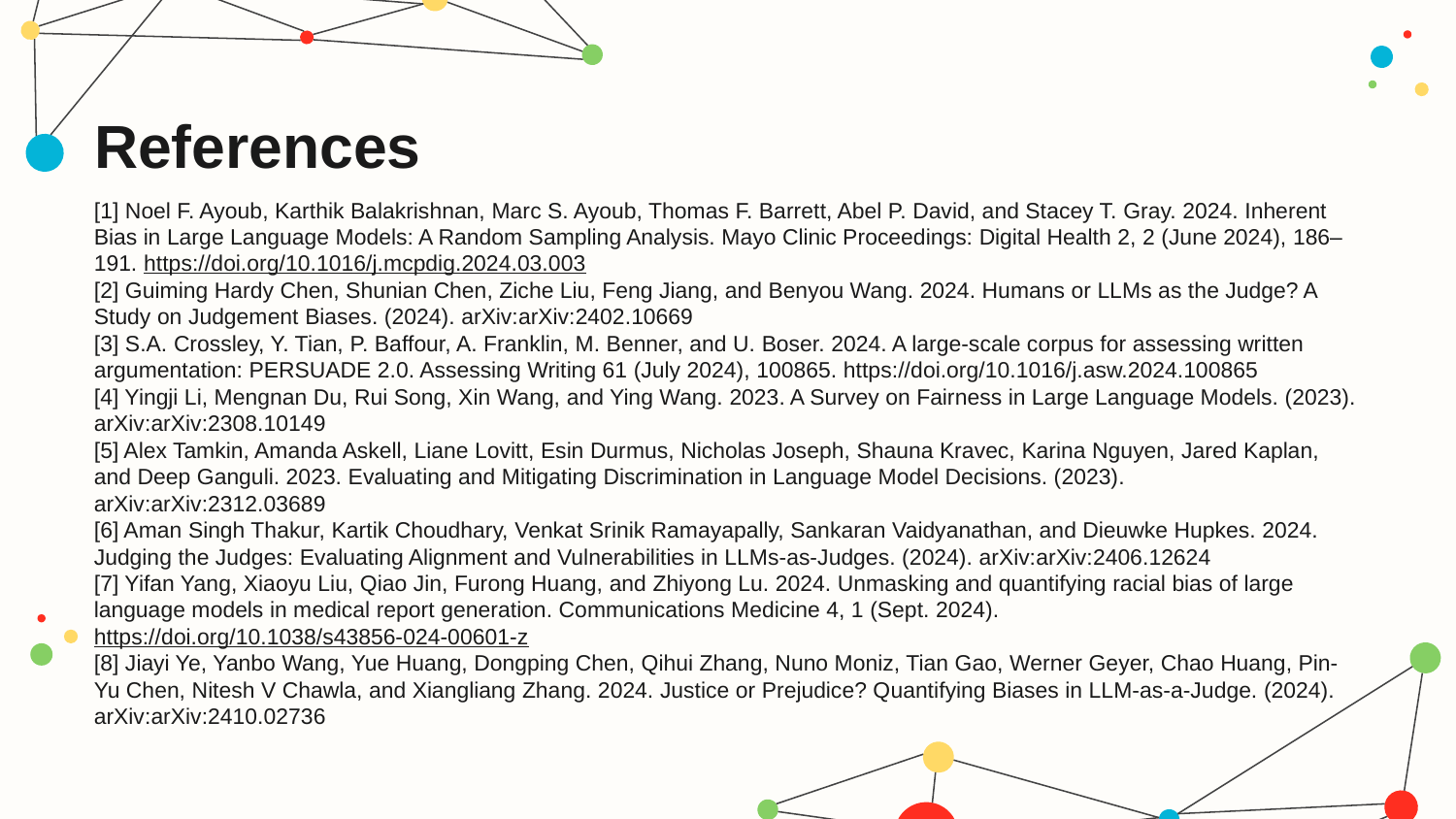

References
[1] Noel F. Ayoub, Karthik Balakrishnan, Marc S. Ayoub, Thomas F. Barrett, Abel P. David, and Stacey T. Gray. 2024. Inherent Bias in Large Language Models: A Random Sampling Analysis. Mayo Clinic Proceedings: Digital Health 2, 2 (June 2024), 186–191. https://doi.org/10.1016/j.mcpdig.2024.03.003
[2] Guiming Hardy Chen, Shunian Chen, Ziche Liu, Feng Jiang, and Benyou Wang. 2024. Humans or LLMs as the Judge? A Study on Judgement Biases. (2024). arXiv:arXiv:2402.10669
[3] S.A. Crossley, Y. Tian, P. Baffour, A. Franklin, M. Benner, and U. Boser. 2024. A large-scale corpus for assessing written argumentation: PERSUADE 2.0. Assessing Writing 61 (July 2024), 100865. https://doi.org/10.1016/j.asw.2024.100865
[4] Yingji Li, Mengnan Du, Rui Song, Xin Wang, and Ying Wang. 2023. A Survey on Fairness in Large Language Models. (2023). arXiv:arXiv:2308.10149
[5] Alex Tamkin, Amanda Askell, Liane Lovitt, Esin Durmus, Nicholas Joseph, Shauna Kravec, Karina Nguyen, Jared Kaplan, and Deep Ganguli. 2023. Evaluating and Mitigating Discrimination in Language Model Decisions. (2023). arXiv:arXiv:2312.03689
[6] Aman Singh Thakur, Kartik Choudhary, Venkat Srinik Ramayapally, Sankaran Vaidyanathan, and Dieuwke Hupkes. 2024. Judging the Judges: Evaluating Alignment and Vulnerabilities in LLMs-as-Judges. (2024). arXiv:arXiv:2406.12624
[7] Yifan Yang, Xiaoyu Liu, Qiao Jin, Furong Huang, and Zhiyong Lu. 2024. Unmasking and quantifying racial bias of large language models in medical report generation. Communications Medicine 4, 1 (Sept. 2024). https://doi.org/10.1038/s43856-024-00601-z
[8] Jiayi Ye, Yanbo Wang, Yue Huang, Dongping Chen, Qihui Zhang, Nuno Moniz, Tian Gao, Werner Geyer, Chao Huang, Pin-Yu Chen, Nitesh V Chawla, and Xiangliang Zhang. 2024. Justice or Prejudice? Quantifying Biases in LLM-as-a-Judge. (2024). arXiv:arXiv:2410.02736